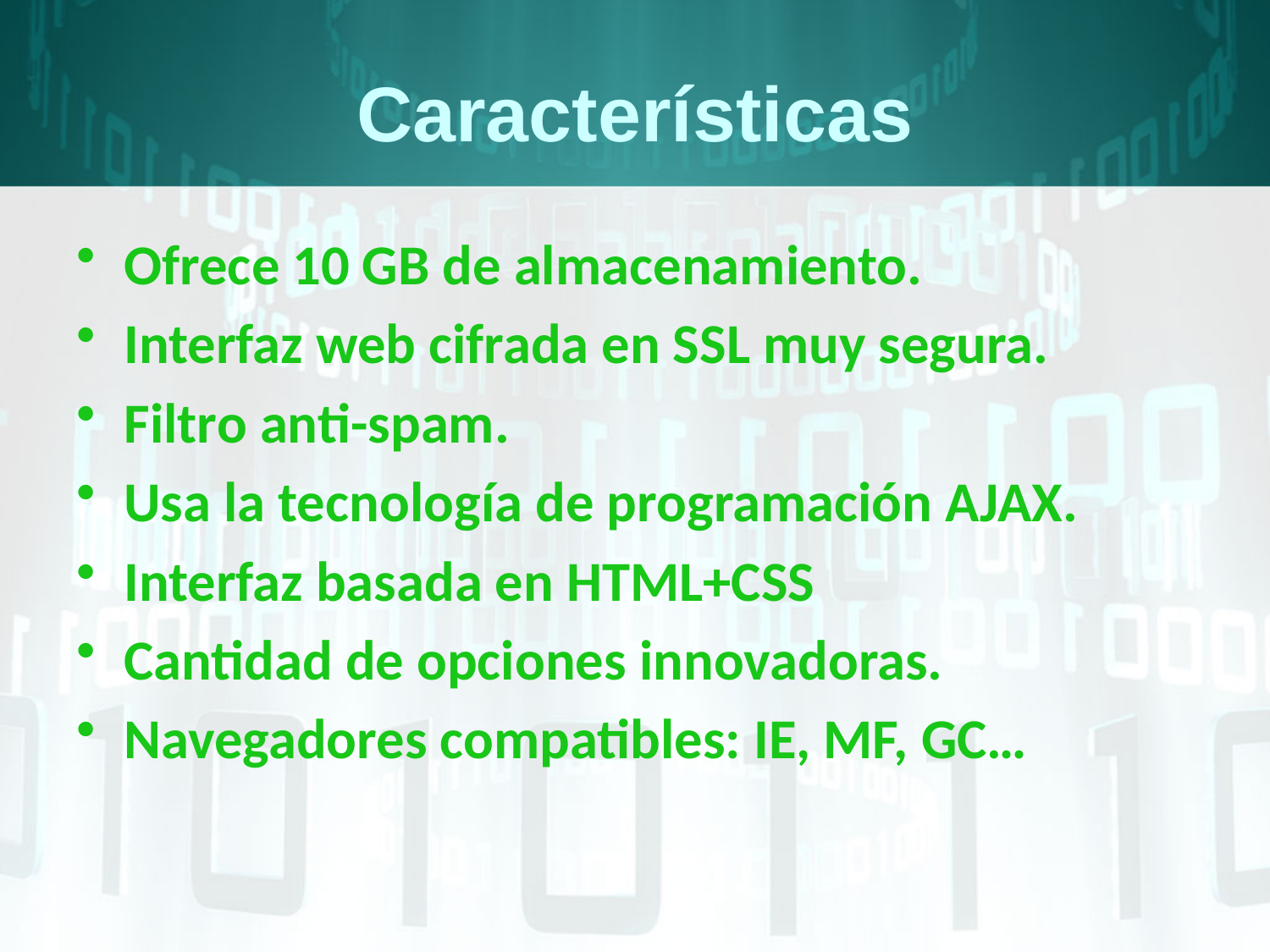

# Características
Ofrece 10 GB de almacenamiento.
Interfaz web cifrada en SSL muy segura.
Filtro anti-spam.
Usa la tecnología de programación AJAX.
Interfaz basada en HTML+CSS
Cantidad de opciones innovadoras.
Navegadores compatibles: IE, MF, GC…